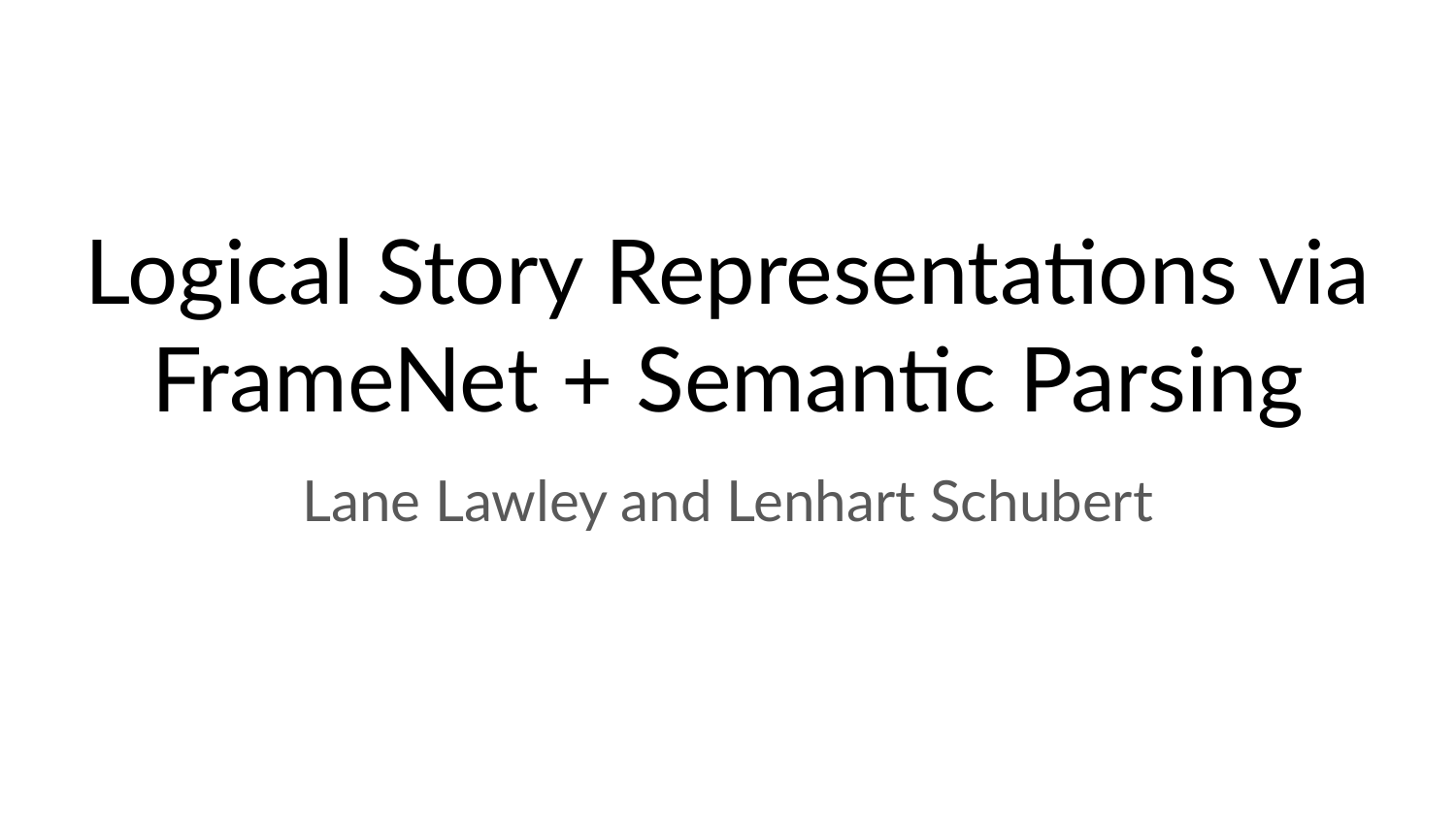

# Logical Story Representations via FrameNet + Semantic Parsing
Lane Lawley and Lenhart Schubert